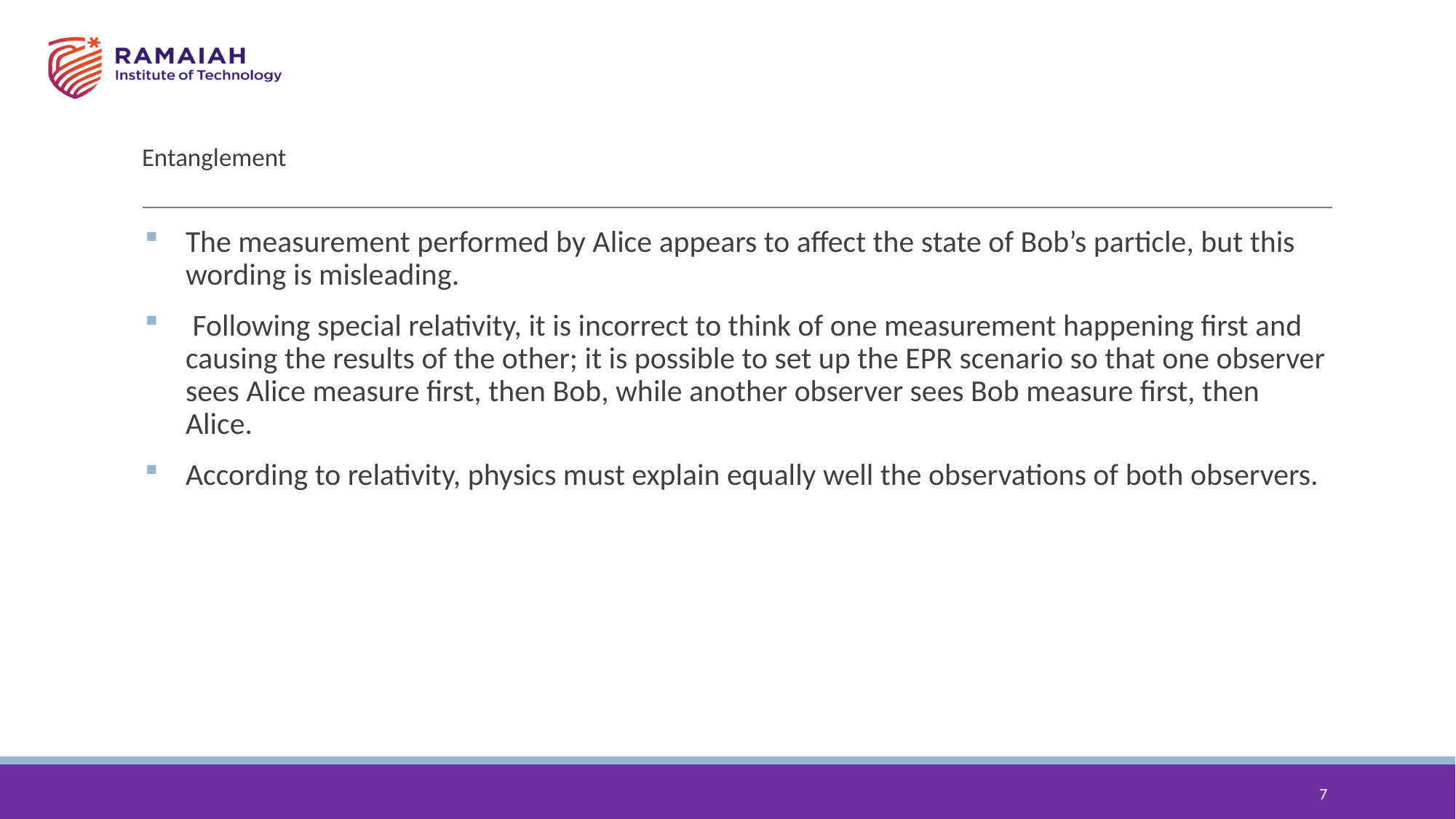

# Entanglement
The measurement performed by Alice appears to affect the state of Bob’s particle, but this wording is misleading.
 Following special relativity, it is incorrect to think of one measurement happening first and causing the results of the other; it is possible to set up the EPR scenario so that one observer sees Alice measure first, then Bob, while another observer sees Bob measure first, then Alice.
According to relativity, physics must explain equally well the observations of both observers.

7